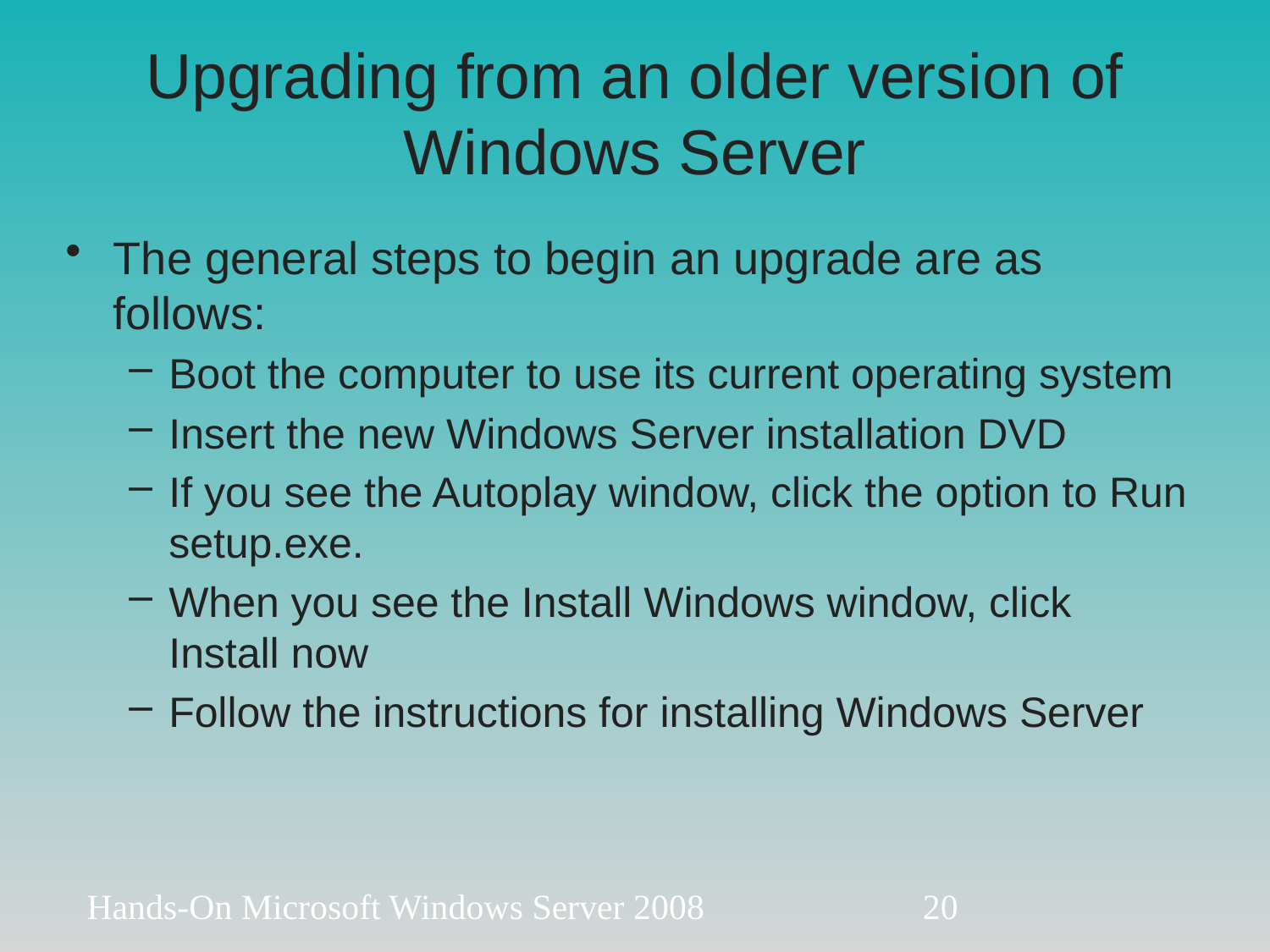

# Upgrading from an older version of Windows Server
The general steps to begin an upgrade are as follows:
Boot the computer to use its current operating system
Insert the new Windows Server installation DVD
If you see the Autoplay window, click the option to Run setup.exe.
When you see the Install Windows window, click Install now
Follow the instructions for installing Windows Server
Hands-On Microsoft Windows Server 2008
20